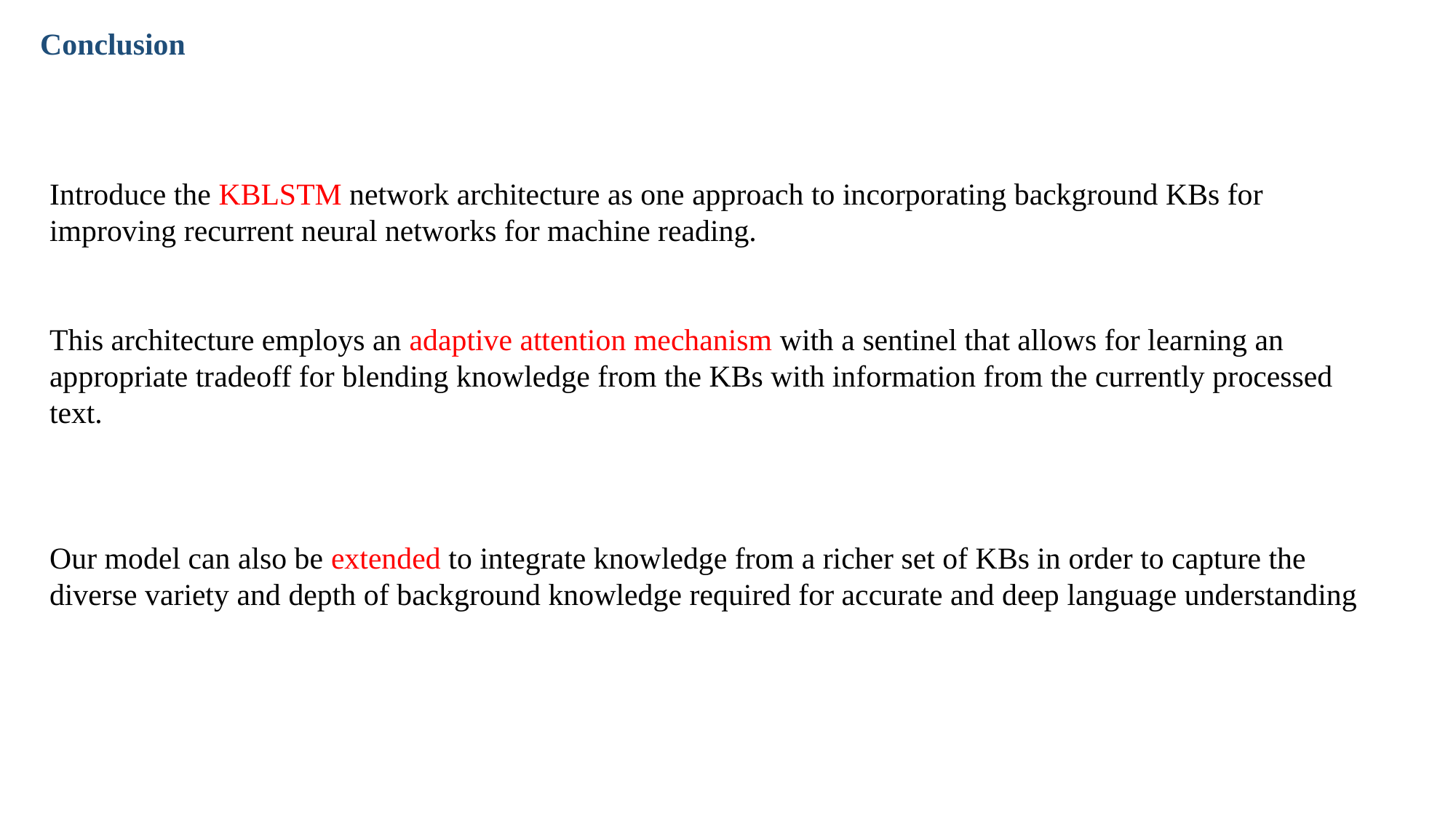

Conclusion
Introduce the KBLSTM network architecture as one approach to incorporating background KBs for improving recurrent neural networks for machine reading.

This architecture employs an adaptive attention mechanism with a sentinel that allows for learning an appropriate tradeoff for blending knowledge from the KBs with information from the currently processed text.

Our model can also be extended to integrate knowledge from a richer set of KBs in order to capture the diverse variety and depth of background knowledge required for accurate and deep language understanding